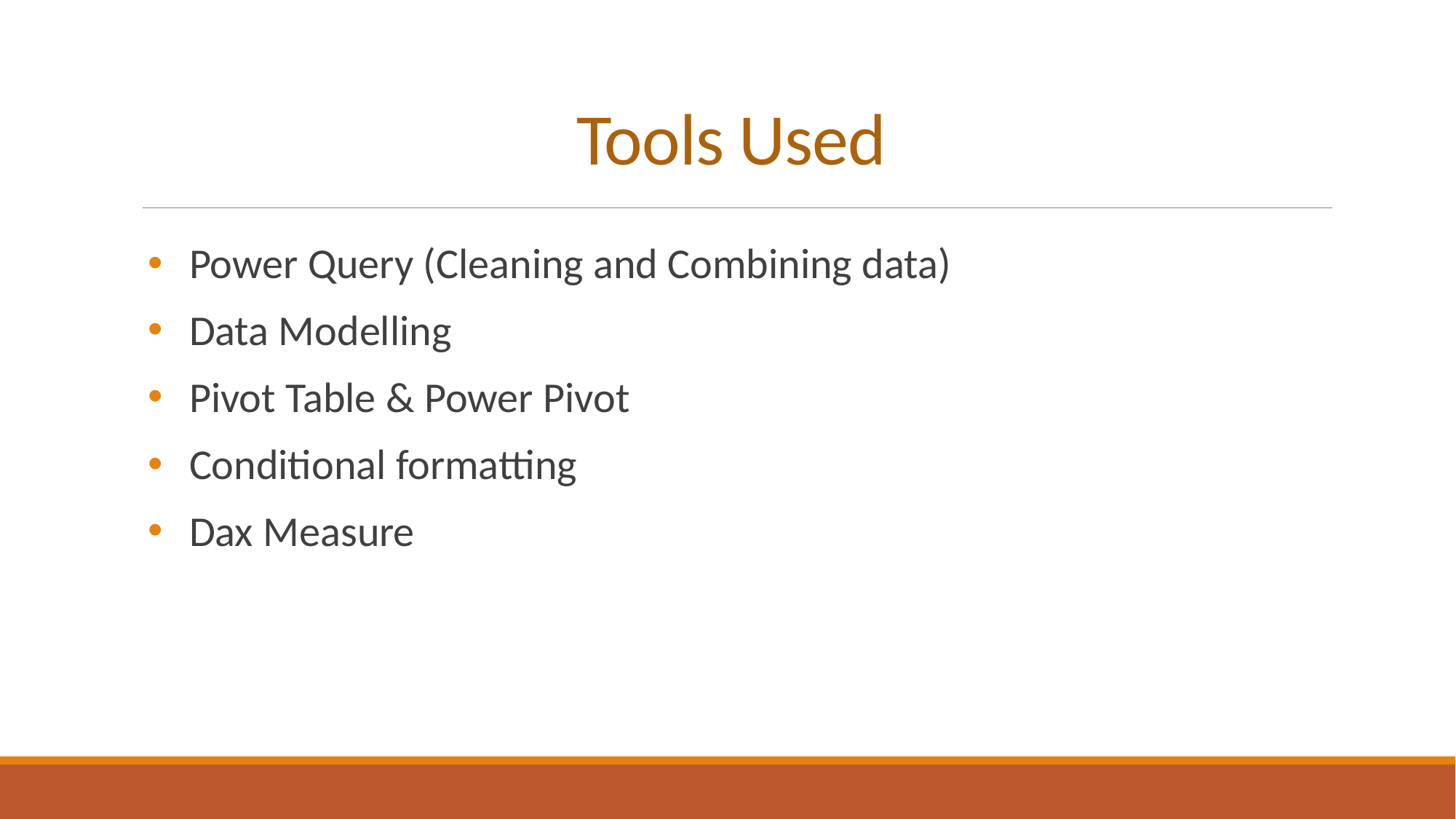

# Tools Used
Power Query (Cleaning and Combining data)
Data Modelling
Pivot Table & Power Pivot
Conditional formatting
Dax Measure